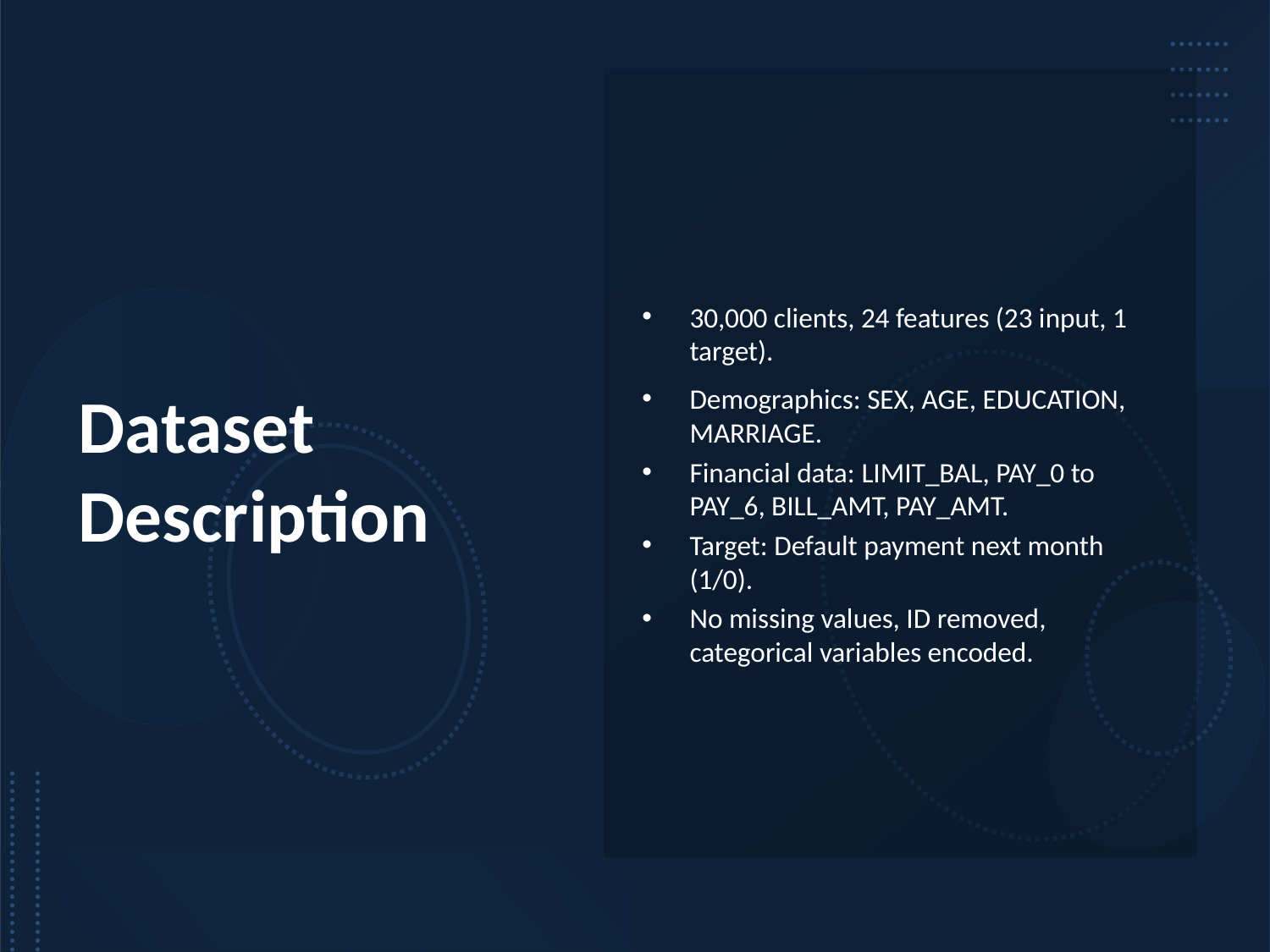

30,000 clients, 24 features (23 input, 1 target).
Demographics: SEX, AGE, EDUCATION, MARRIAGE.
Financial data: LIMIT_BAL, PAY_0 to PAY_6, BILL_AMT, PAY_AMT.
Target: Default payment next month (1/0).
No missing values, ID removed, categorical variables encoded.
# Dataset Description